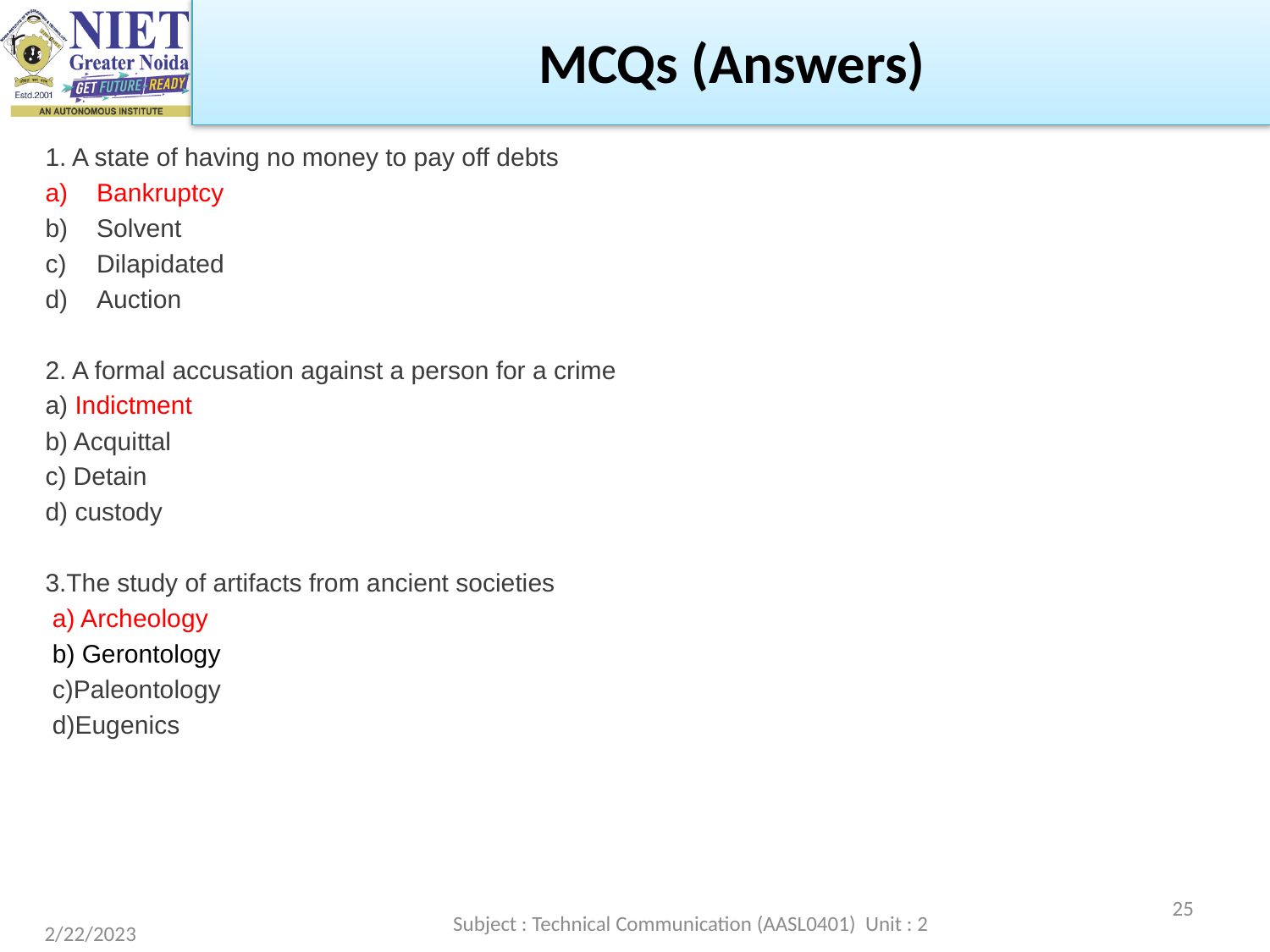

MCQs (Answers)
1. A state of having no money to pay off debts
Bankruptcy
Solvent
Dilapidated
Auction

2. A formal accusation against a person for a crime
a) Indictment
b) Acquittal
c) Detain
d) custody

3.The study of artifacts from ancient societies
 a) Archeology
 b) Gerontology
 c)Paleontology
 d)Eugenics

25
Subject : Technical Communication (AASL0401)  Unit : 2
2/22/2023